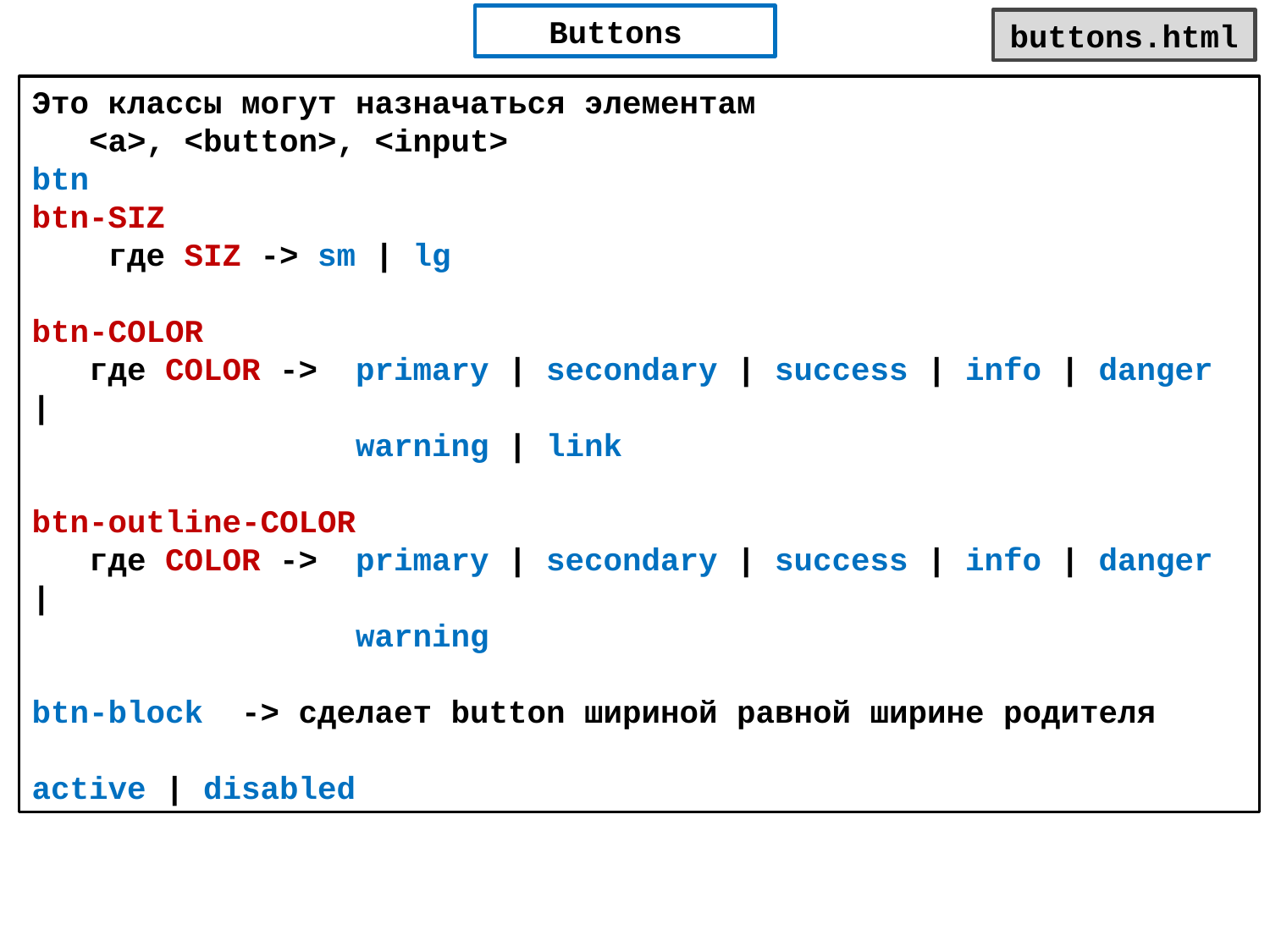

Buttons
buttons.html
Это классы могут назначаться элементам
   <a>, <button>, <input>
btn
btn-SIZ
    где SIZ -> sm | lg

btn-COLOR
   где COLOR ->  primary | secondary | success | info | danger |
                 warning | link

btn-outline-COLOR
   где COLOR ->  primary | secondary | success | info | danger |
                 warning

btn-block  -> сделает button шириной равной ширине родителя

active | disabled